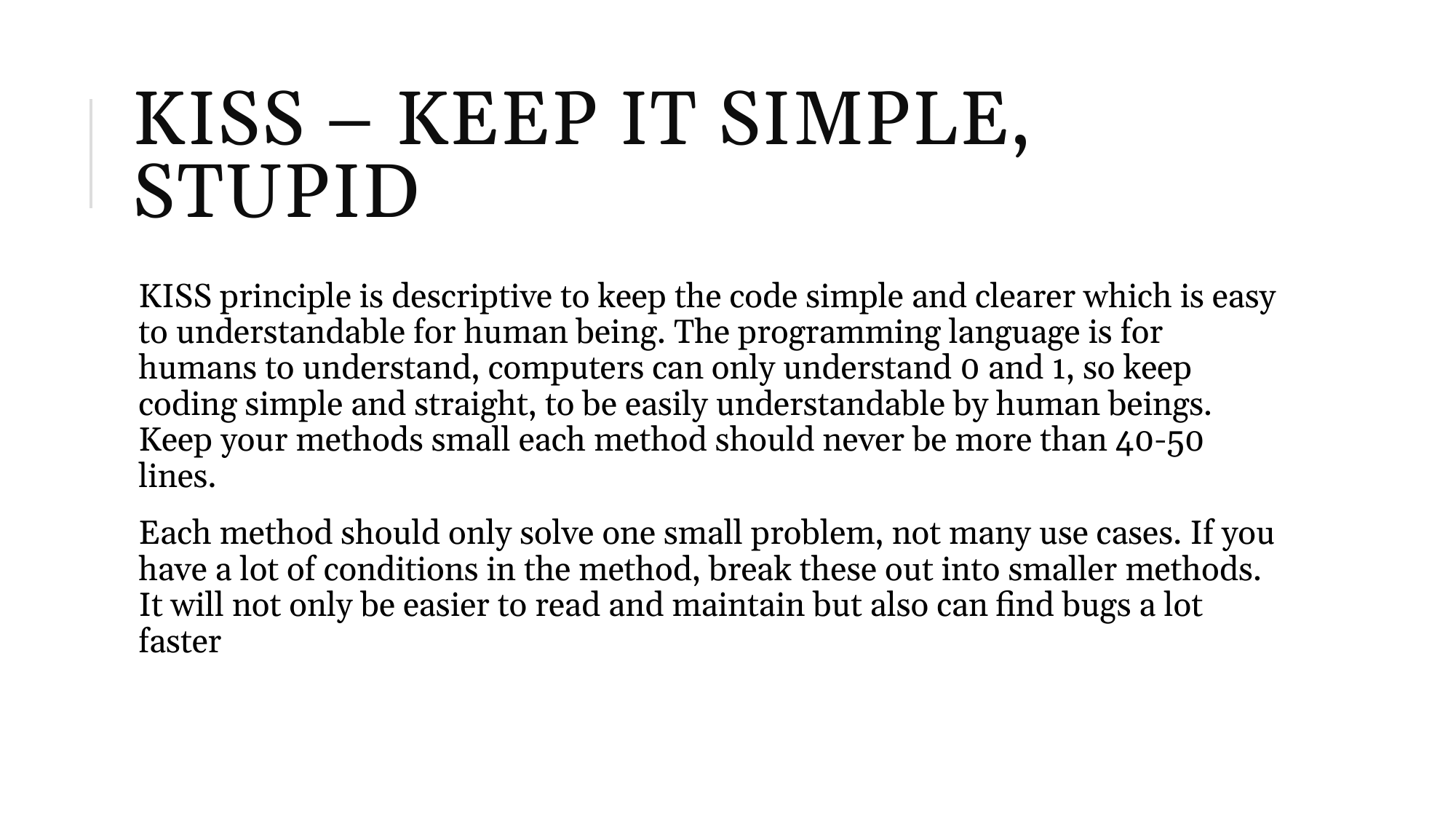

# KISS – Keep It Simple, Stupid
KISS principle is descriptive to keep the code simple and clearer which is easy to understandable for human being. The programming language is for humans to understand, computers can only understand 0 and 1, so keep coding simple and straight, to be easily understandable by human beings. Keep your methods small each method should never be more than 40-50 lines.
Each method should only solve one small problem, not many use cases. If you have a lot of conditions in the method, break these out into smaller methods. It will not only be easier to read and maintain but also can find bugs a lot faster